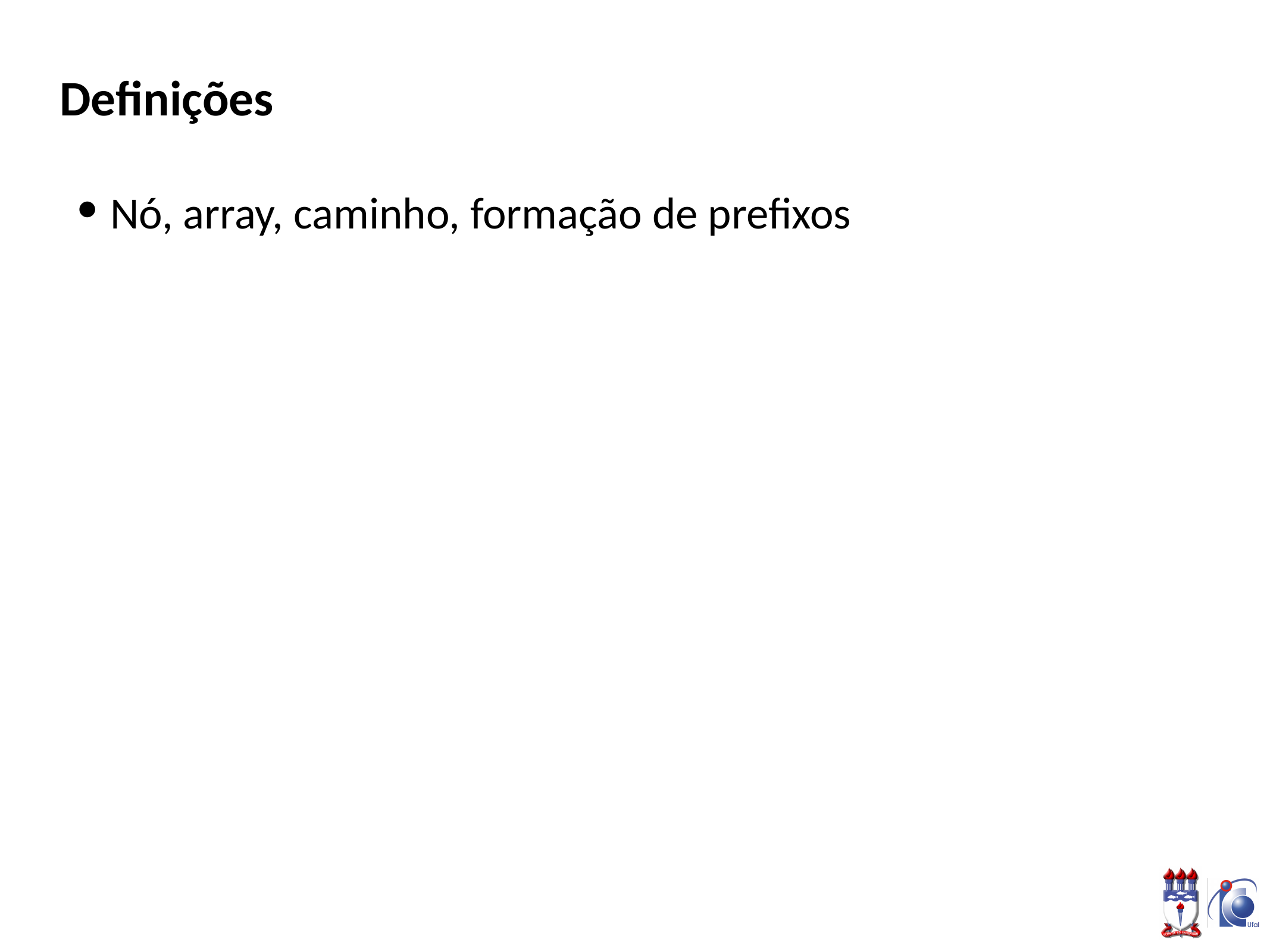

# Definições
Nó, array, caminho, formação de prefixos